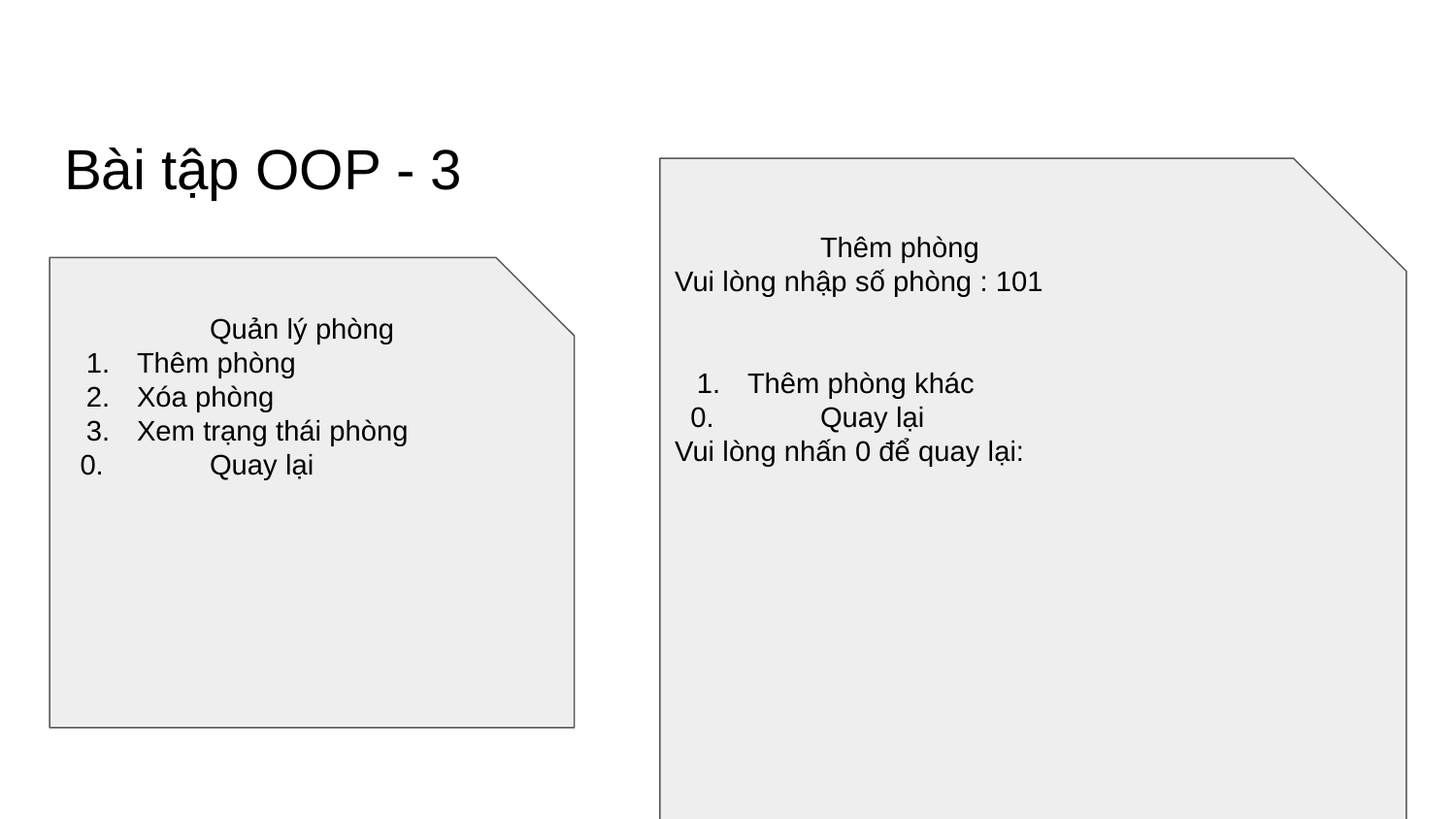

# Bài tập OOP - 3
	Thêm phòng
Vui lòng nhập số phòng : 101

Thêm phòng khác
  0.	Quay lại
Vui lòng nhấn 0 để quay lại:
	Quản lý phòng
Thêm phòng
Xóa phòng
Xem trạng thái phòng
  0.	Quay lại